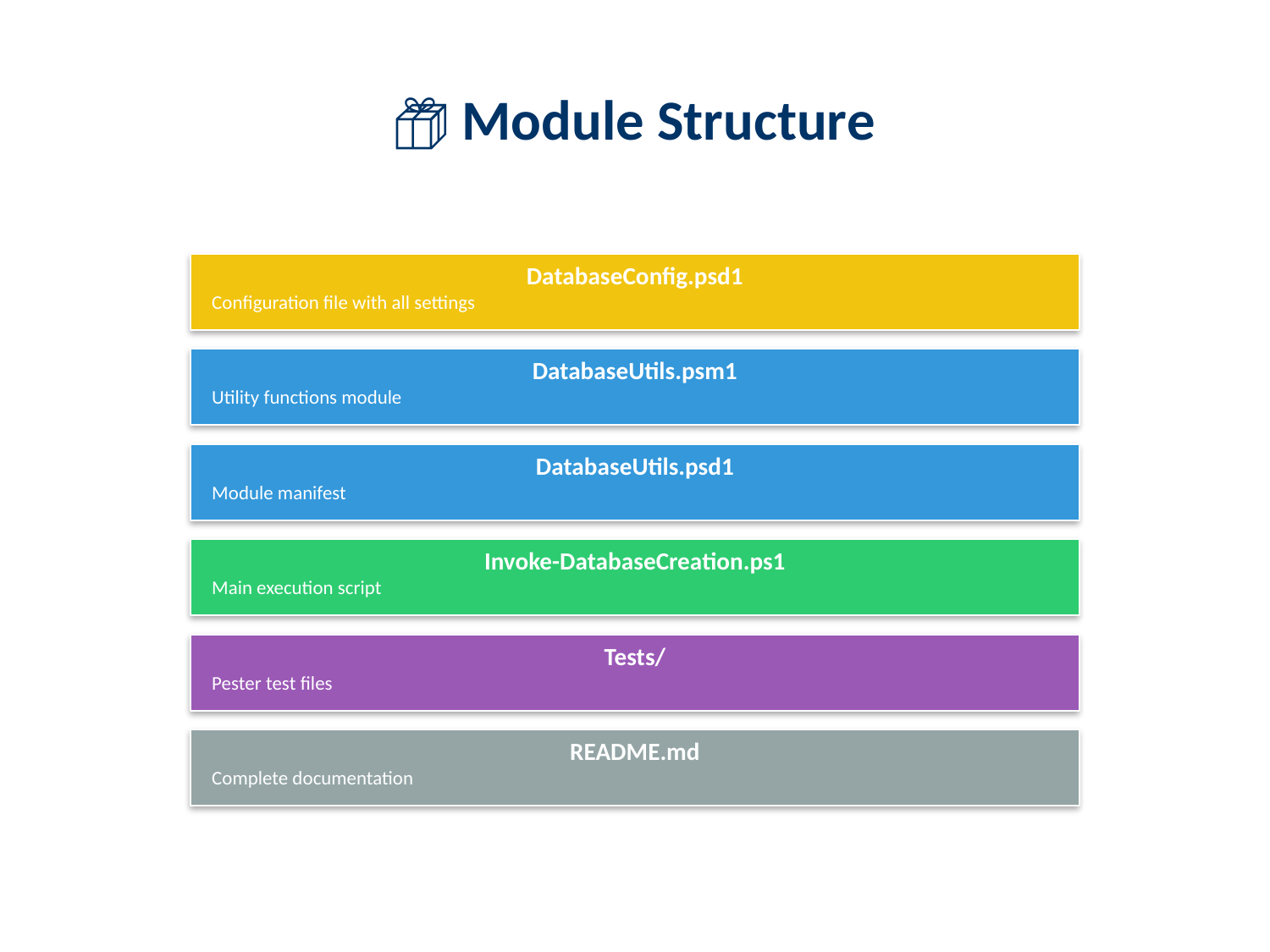

# 📦 Module Structure
DatabaseConfig.psd1
  Configuration file with all settings
DatabaseUtils.psm1
  Utility functions module
DatabaseUtils.psd1
  Module manifest
Invoke-DatabaseCreation.ps1
  Main execution script
Tests/
  Pester test files
README.md
  Complete documentation